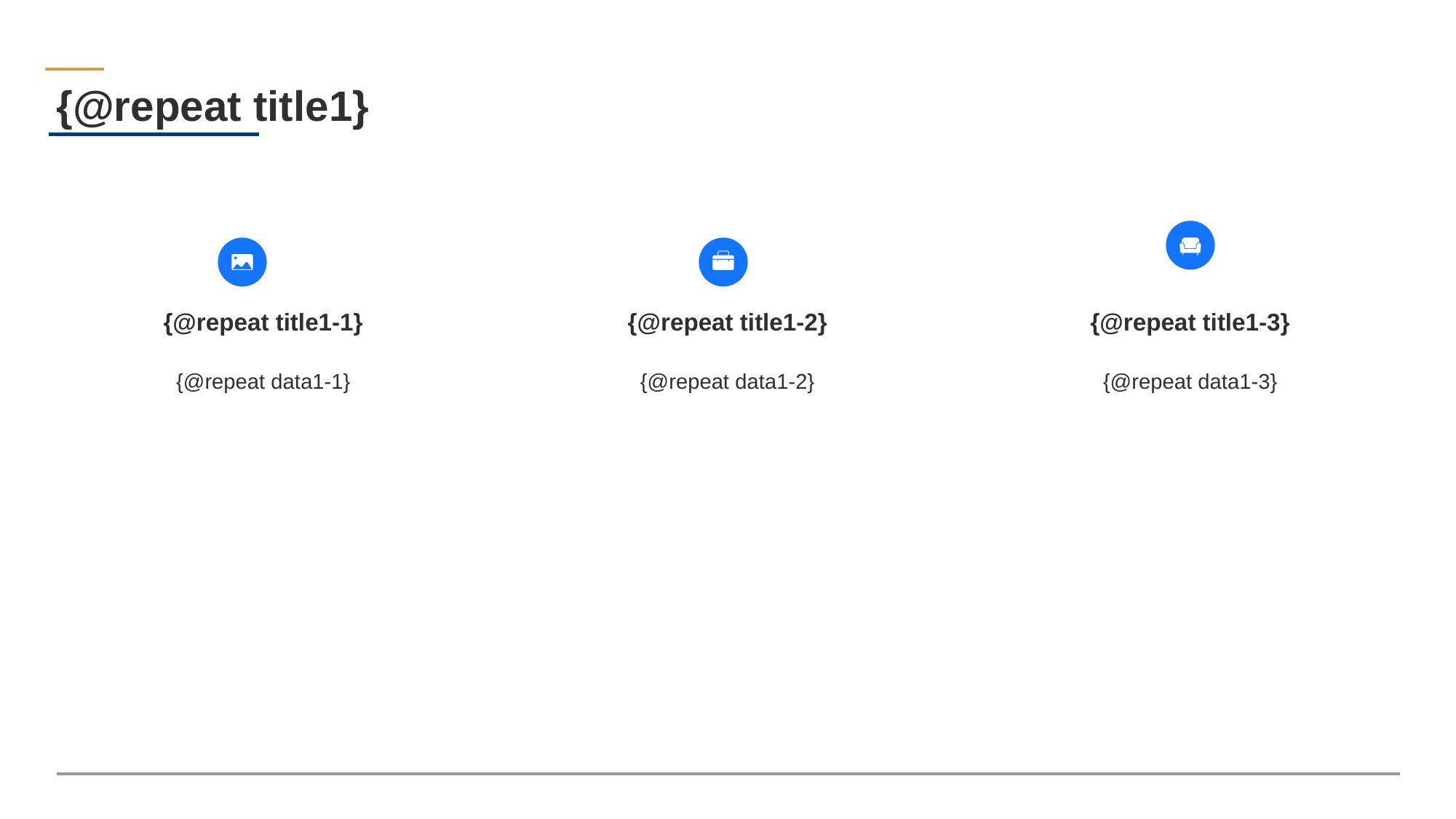

# {@repeat title1}

{@repeat title1-1}
{@repeat title1-2}
{@repeat title1-3}
{@repeat data1-2}
{@repeat data1-3}
{@repeat data1-1}